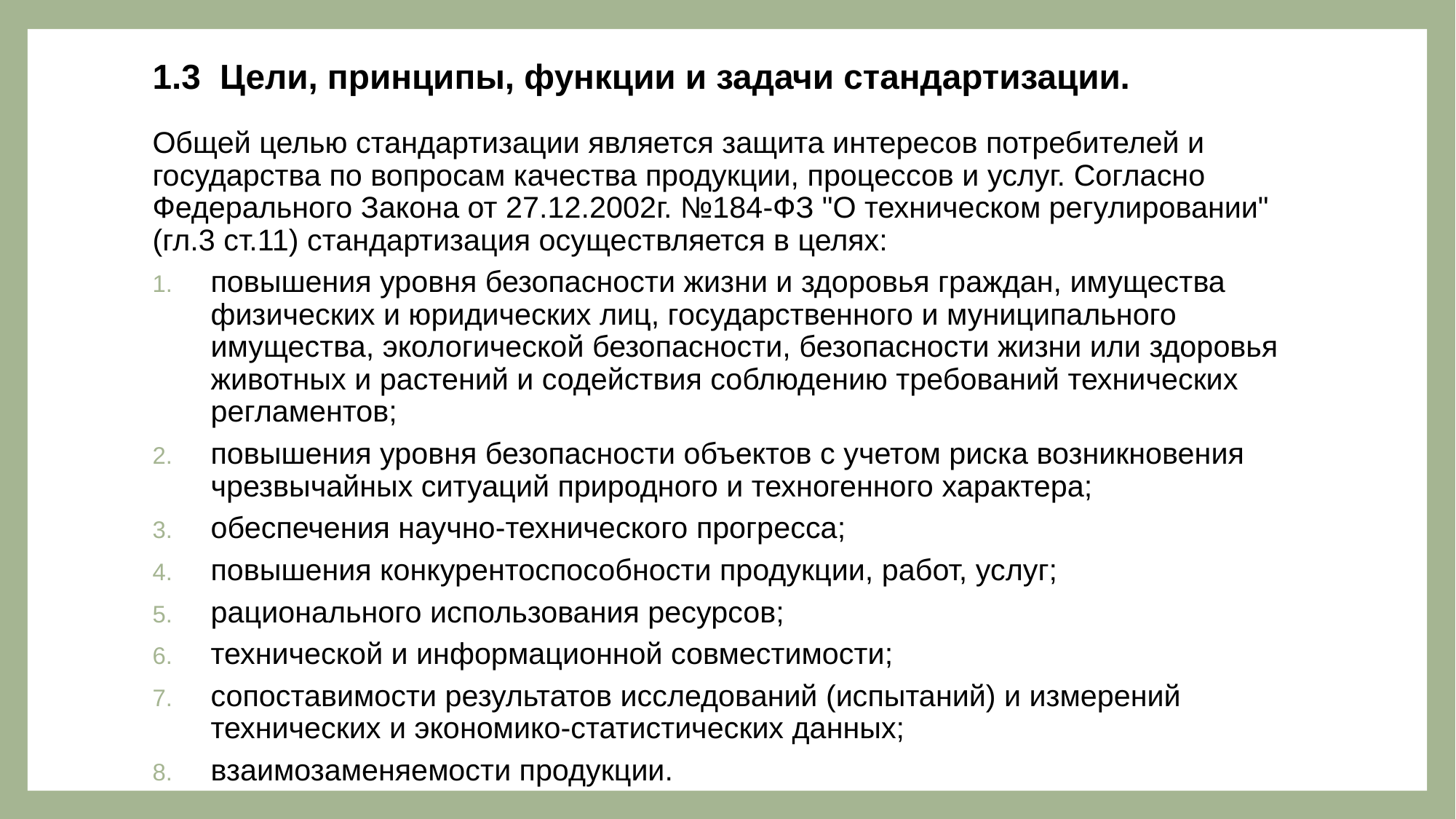

#
1.3  Цели, принципы, функции и задачи стандартизации.
Общей целью стандартизации является защита интересов потребителей и государства по вопросам качества продукции, процессов и услуг. Согласно Федерального Закона от 27.12.2002г. №184-ФЗ "О техническом регулировании" (гл.3 ст.11) стандартизация осуществляется в целях:
повышения уровня безопасности жизни и здоровья граждан, имущества физических и юридических лиц, государственного и муниципального имущества, экологической безопасности, безопасности жизни или здоровья животных и растений и содействия соблюдению требований технических регламентов;
повышения уровня безопасности объектов с учетом риска возникновения чрезвычайных ситуаций природного и техногенного характера;
обеспечения научно-технического прогресса;
повышения конкурентоспособности продукции, работ, услуг;
рационального использования ресурсов;
технической и информационной совместимости;
сопоставимости результатов исследований (испытаний) и измерений технических и экономико-статистических данных;
взаимозаменяемости продукции.